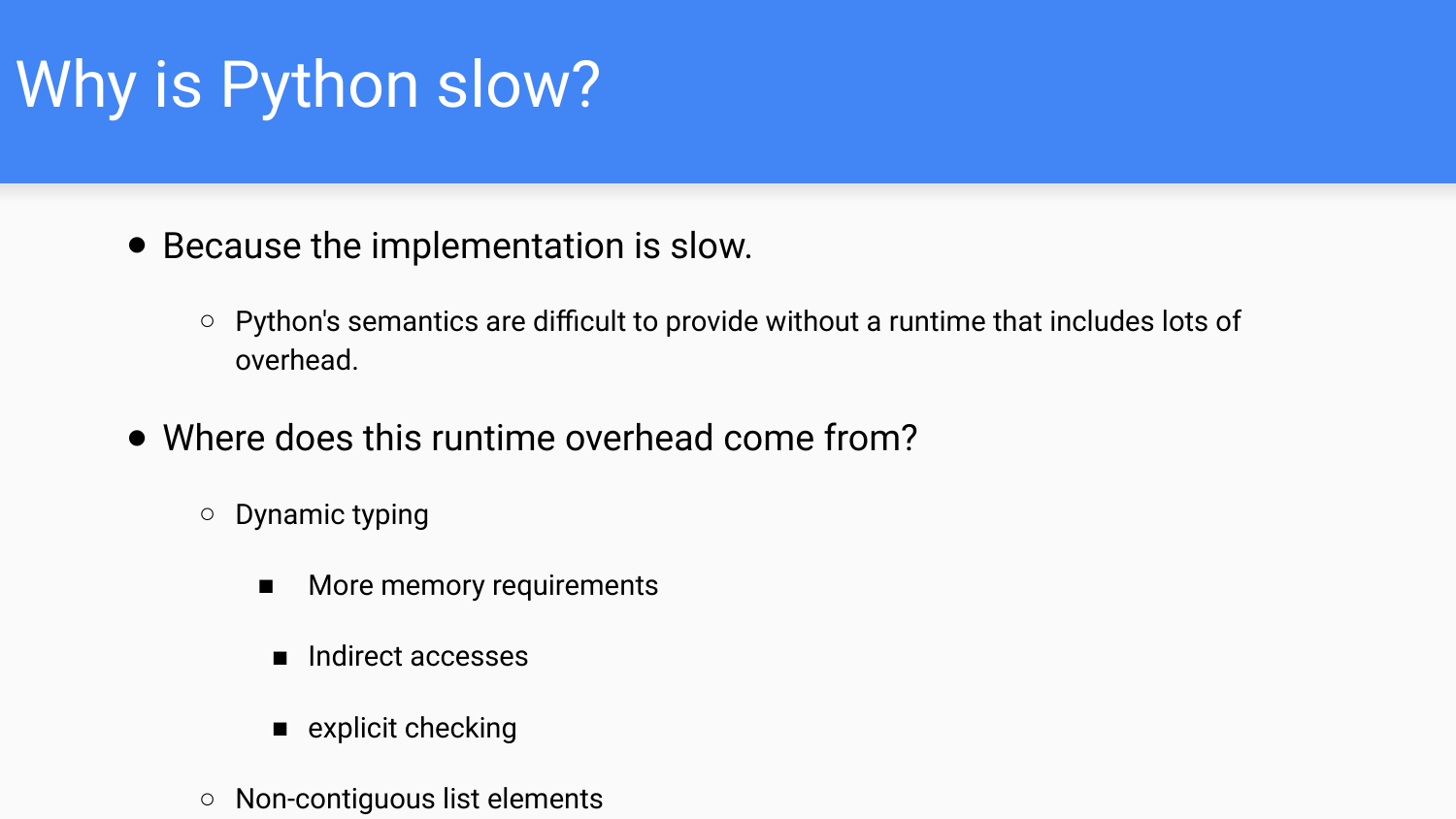

# Why is Python slow?
Because the implementation is slow.
Python's semantics are difficult to provide without a runtime that includes lots of overhead.
Where does this runtime overhead come from?
Dynamic typing
More memory requirements
Indirect accesses
explicit checking
Non-contiguous list elements
Large integers